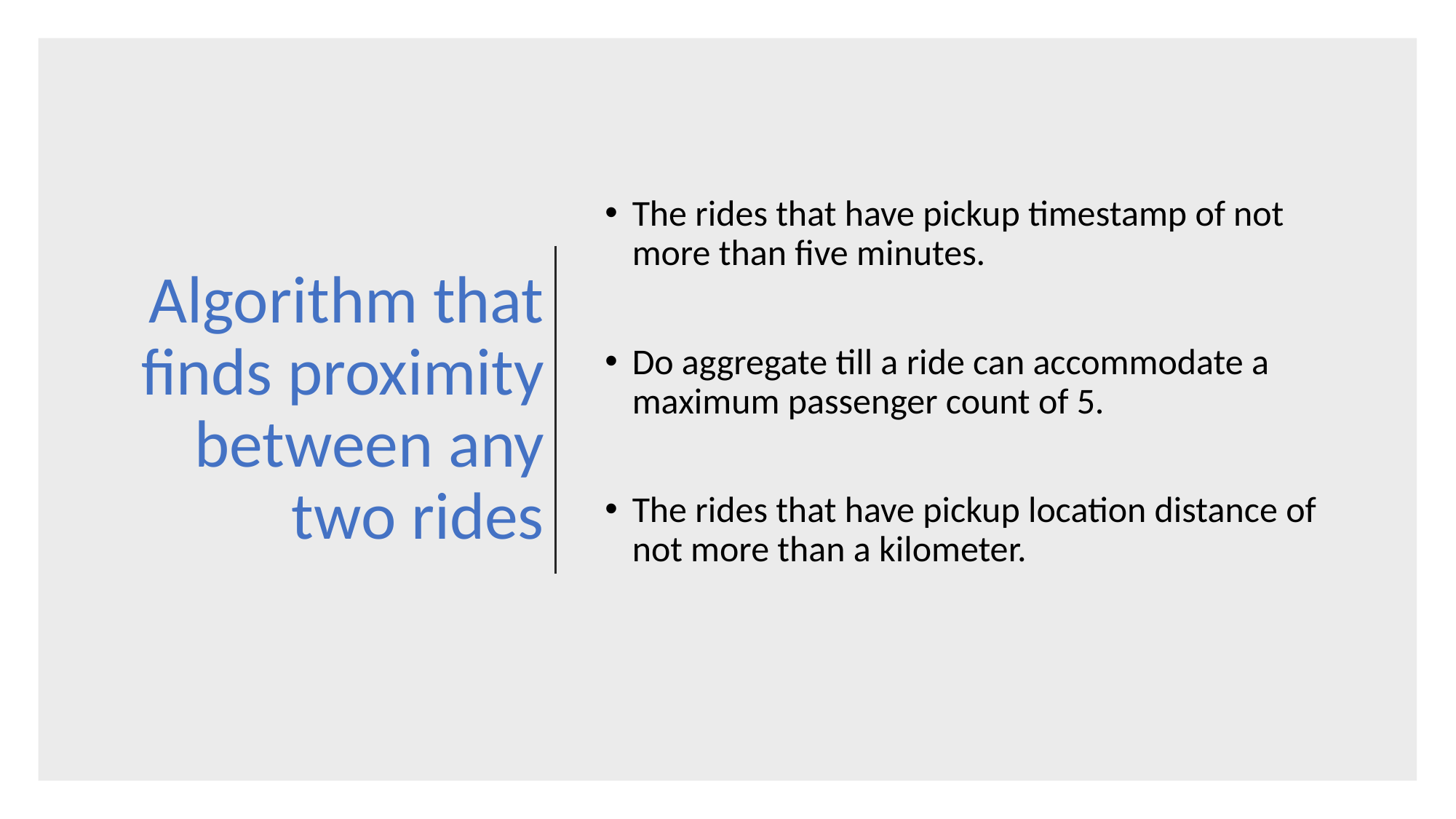

# Algorithm that finds proximity between any two rides
The rides that have pickup timestamp of not more than five minutes.

Do aggregate till a ride can accommodate a maximum passenger count of 5.

The rides that have pickup location distance of not more than a kilometer.